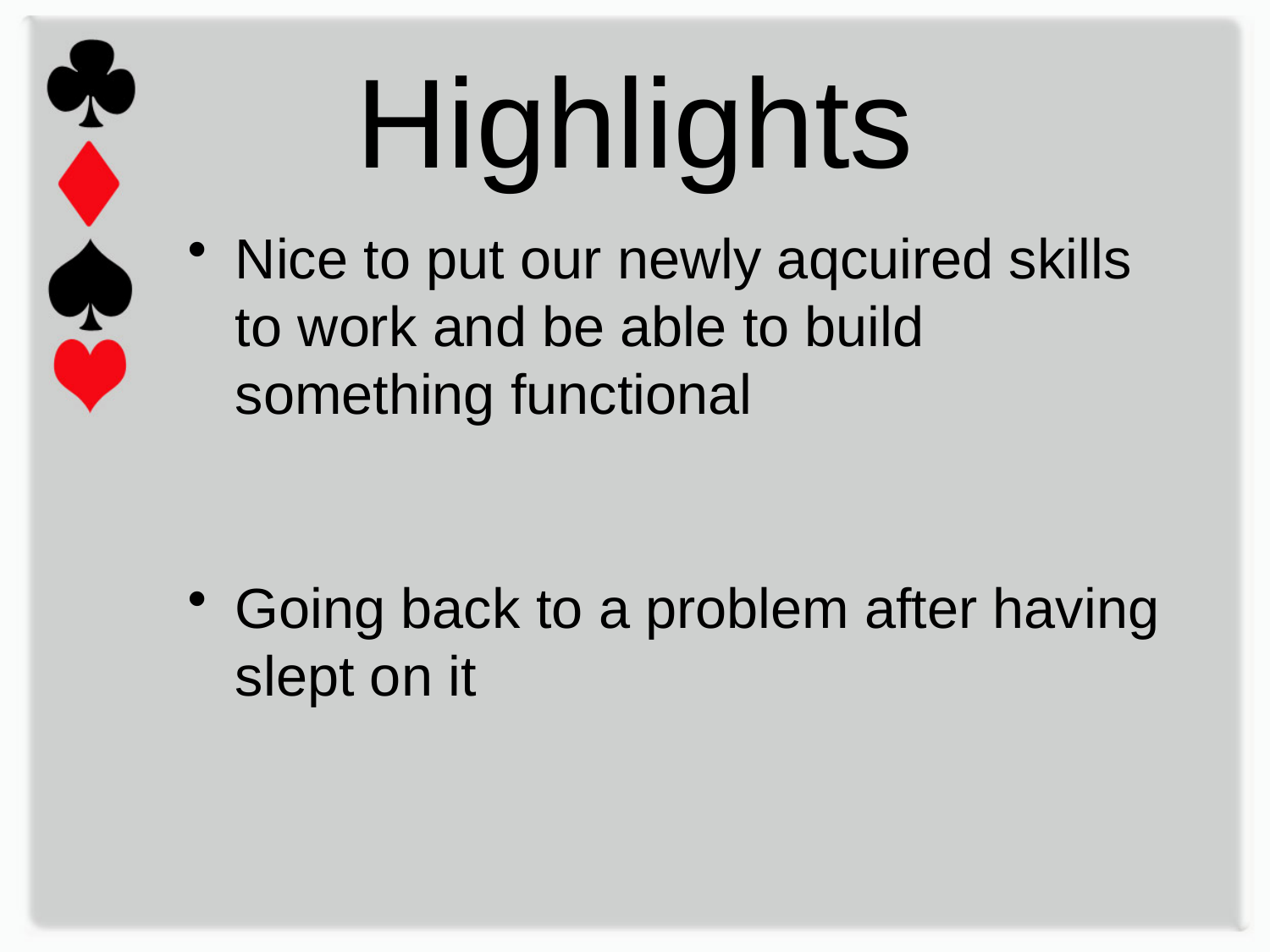

# Highlights
Nice to put our newly aqcuired skills to work and be able to build something functional
Going back to a problem after having slept on it